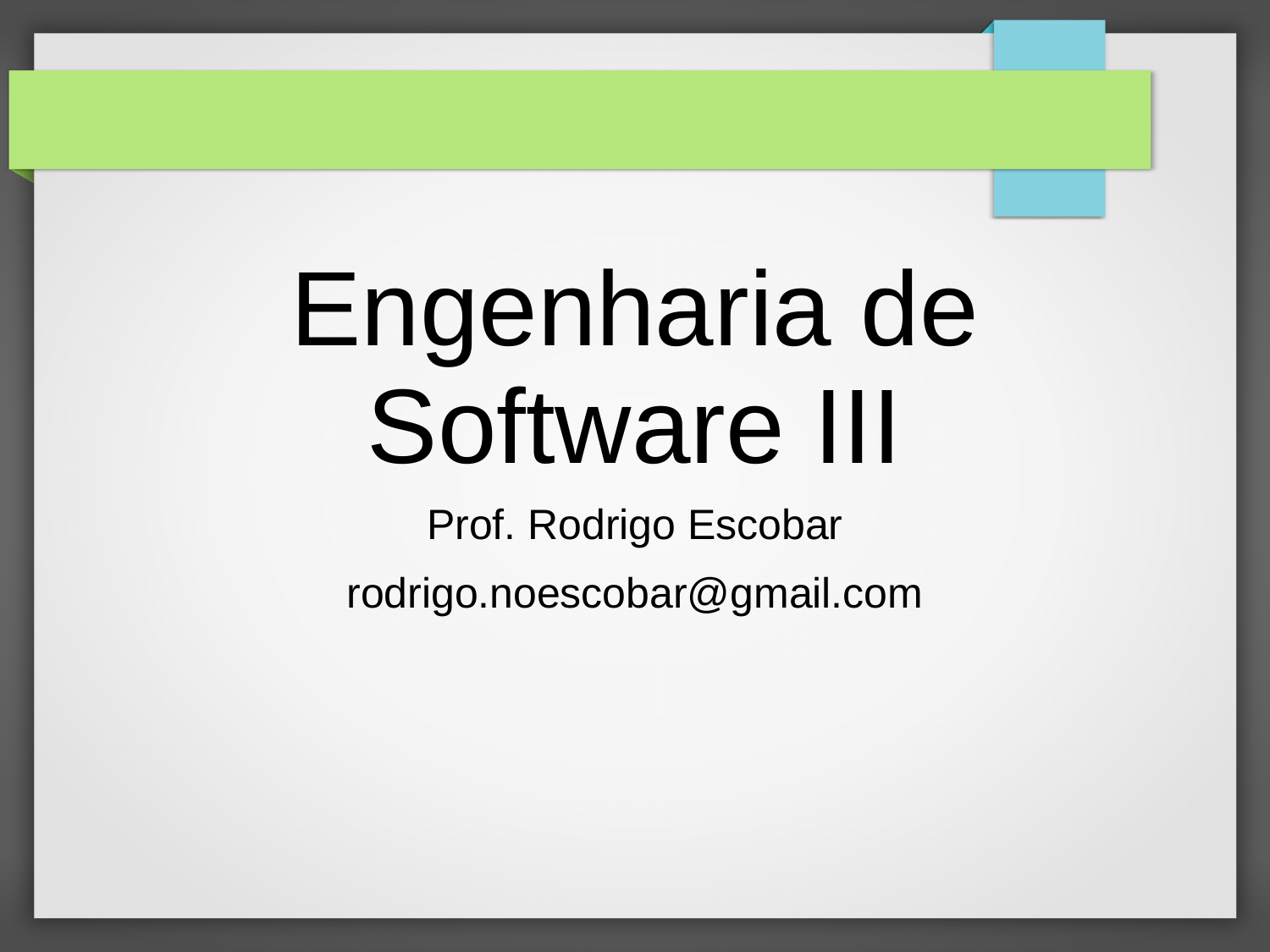

# Engenharia de Software III
Prof. Rodrigo Escobar
rodrigo.noescobar@gmail.com